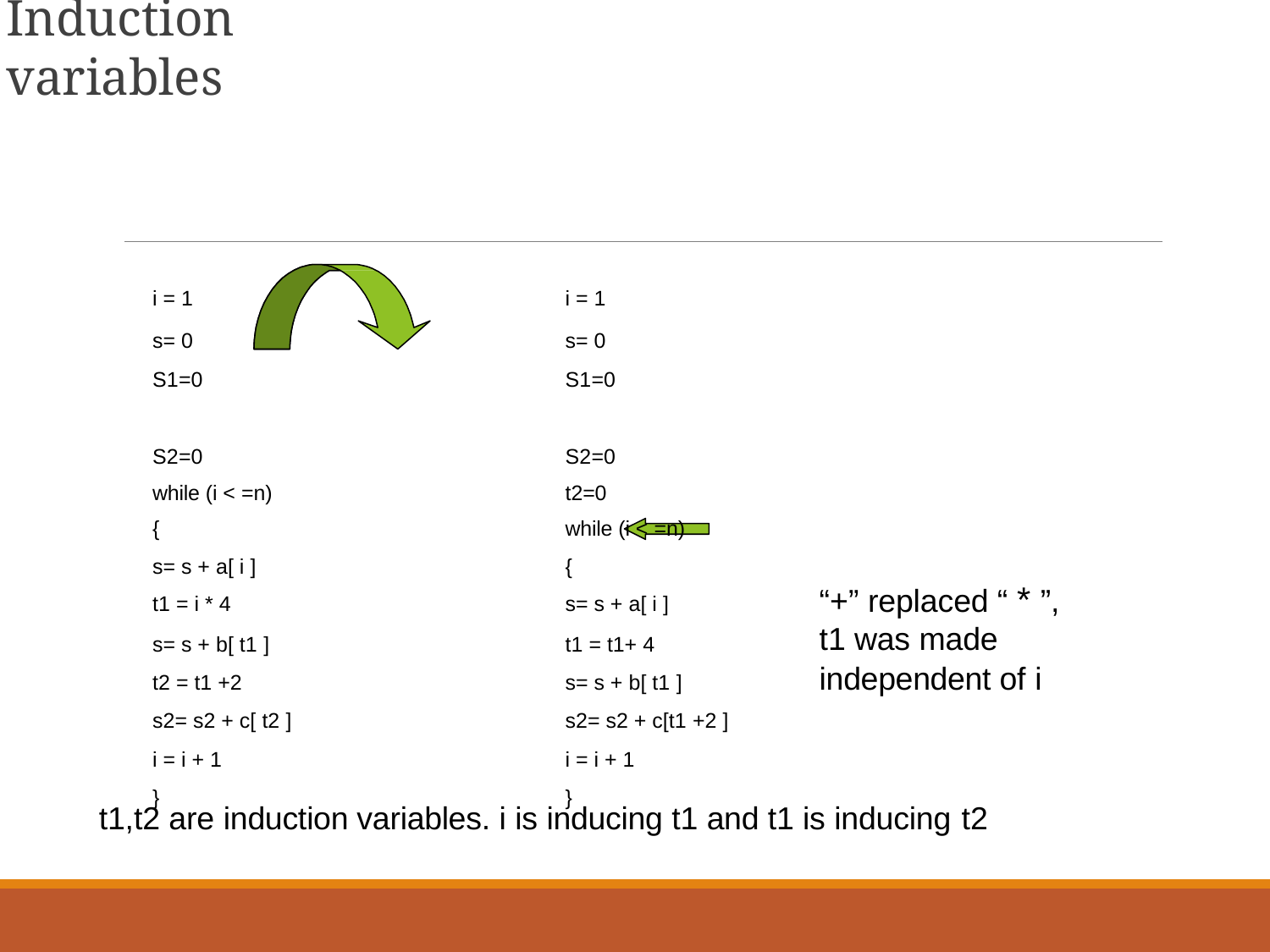

# Induction variables

| i = 1 s= 0 S1=0 S2=0 | i = 1 s= 0 S1=0 S2=0 |  |
| --- | --- | --- |
| while (i < =n) | t2=0 |  |
| { | while (i < =n) |  |
| s= s + a[ i ] t1 = i \* 4 | { s= s + a[ i ] | “+” replaced “ \* ”, |
| s= s + b[ t1 ] | t1 = t1+ 4 | t1 was made |
| t2 = t1 +2 | s= s + b[ t1 ] | independent of i |
| s2= s2 + c[ t2 ] | s2= s2 + c[t1 +2 ] |  |
| i = i + 1 | i = i + 1 |  |
| } | } |  |

t1,t2 are induction variables. i is inducing t1 and t1 is inducing t2